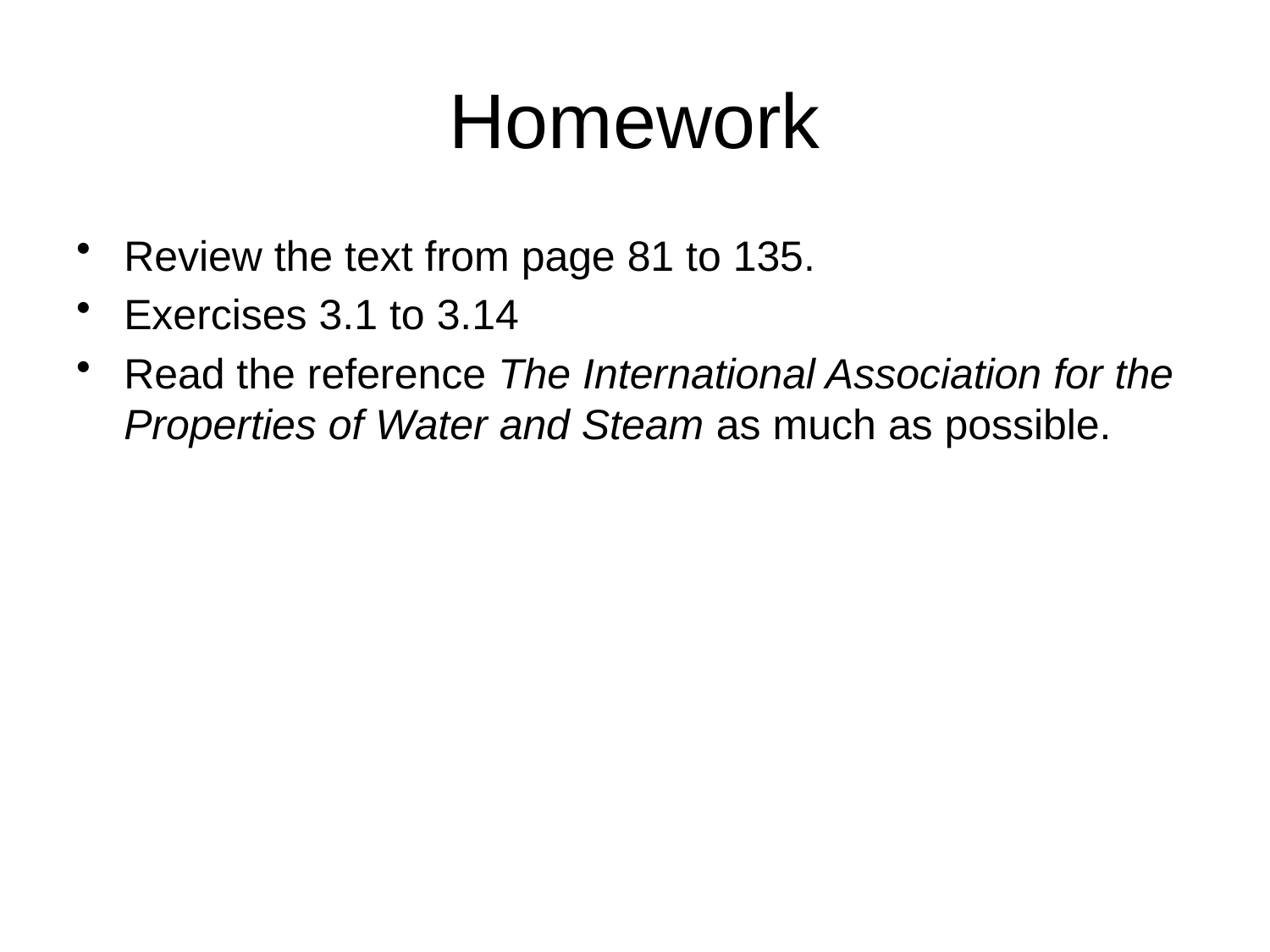

# Homework
Review the text from page 81 to 135.
Exercises 3.1 to 3.14
Read the reference The International Association for the Properties of Water and Steam as much as possible.